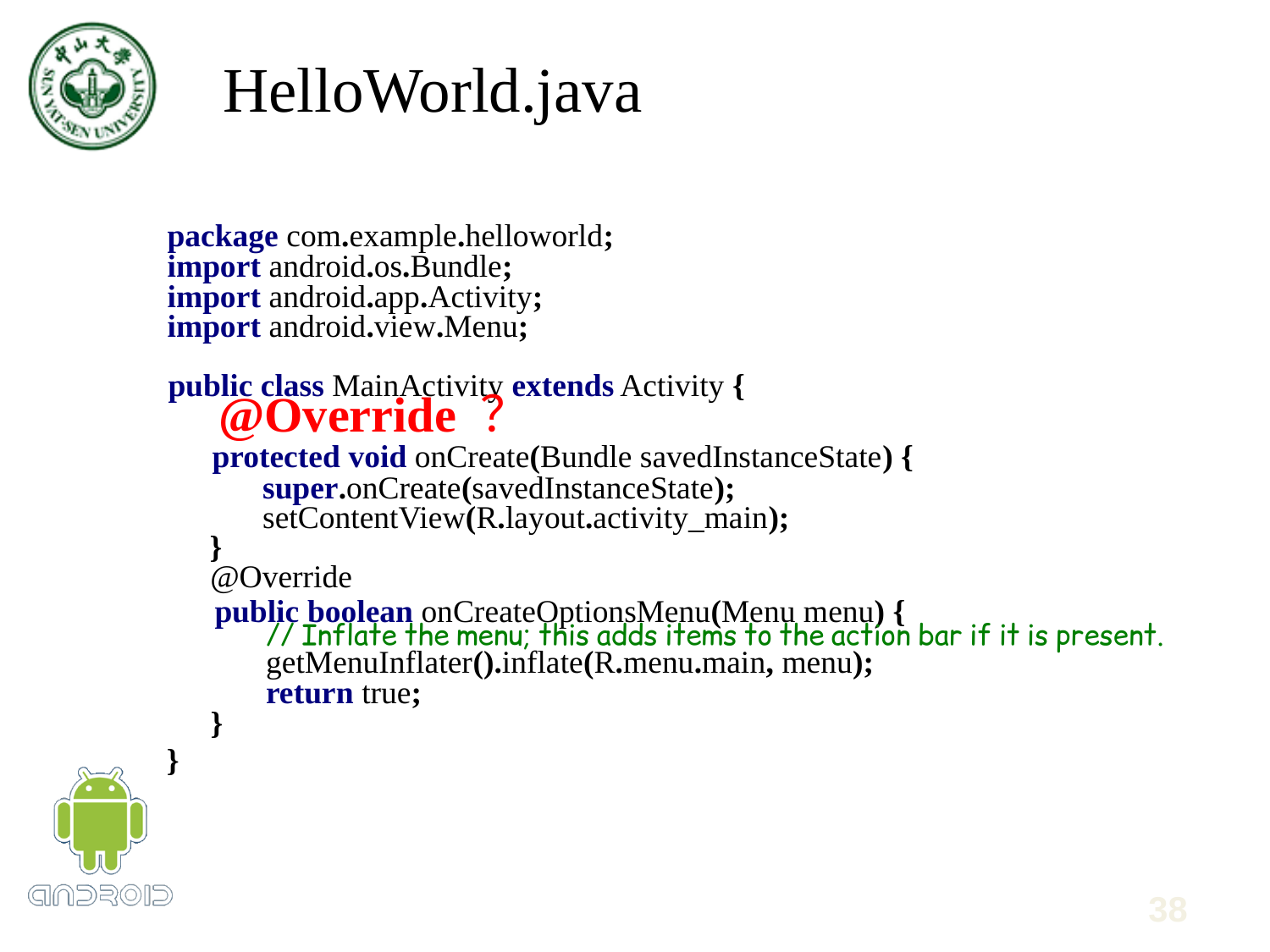

HelloWorld.java
package com.example.helloworld;
import android.os.Bundle;
import android.app.Activity;
import android.view.Menu;
public class MainActivity extends Activity {
@Override ？
protected void onCreate(Bundle savedInstanceState) {
super.onCreate(savedInstanceState);
setContentView(R.layout.activity_main);
}
@Override
public boolean onCreateOptionsMenu(Menu menu) {
	// Inflate the menu; this adds items to the action bar if it is present.
	getMenuInflater().inflate(R.menu.main, menu);
	return true;
	}
}
38